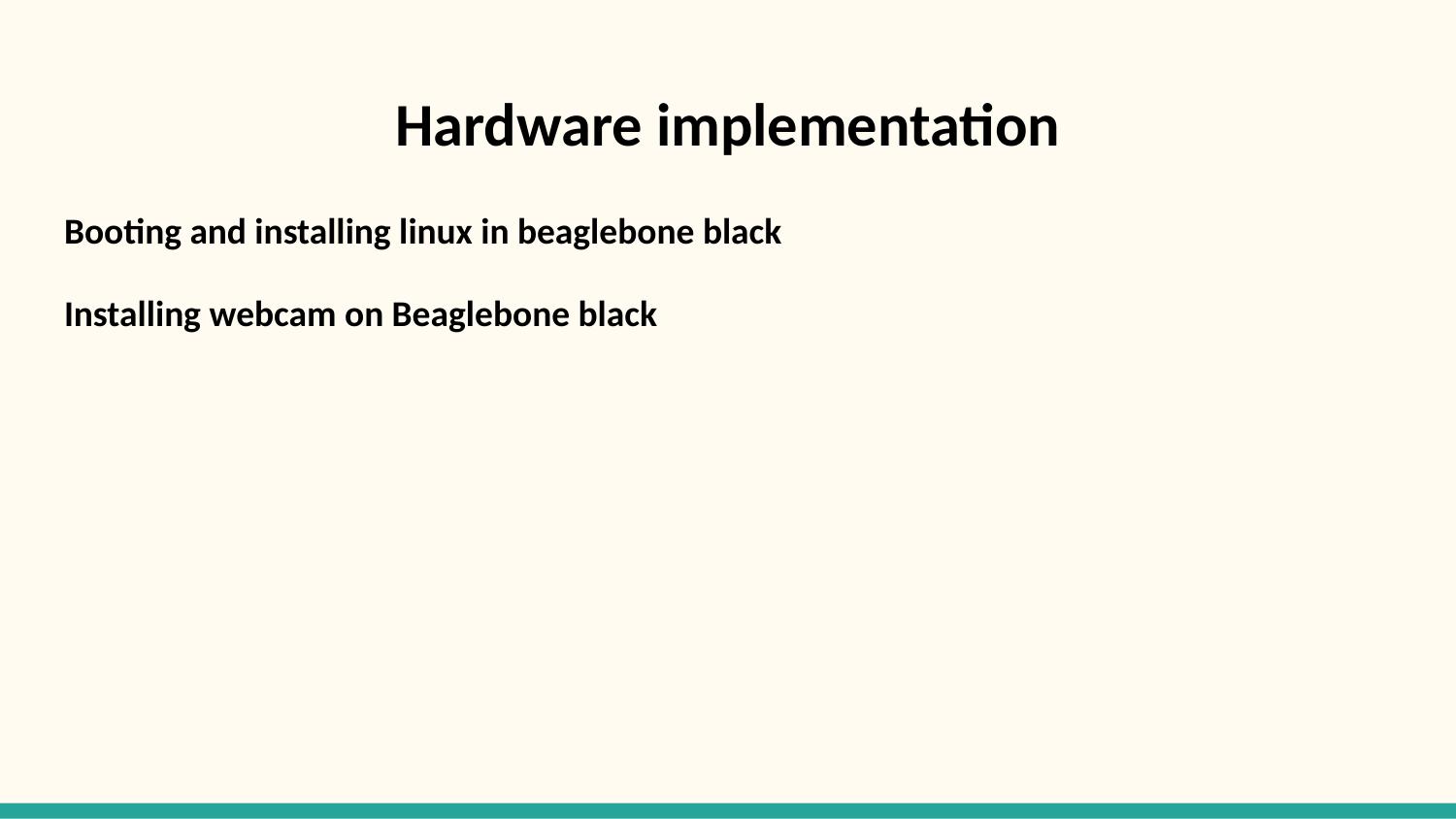

# Hardware implementation
Booting and installing linux in beaglebone black
Installing webcam on Beaglebone black